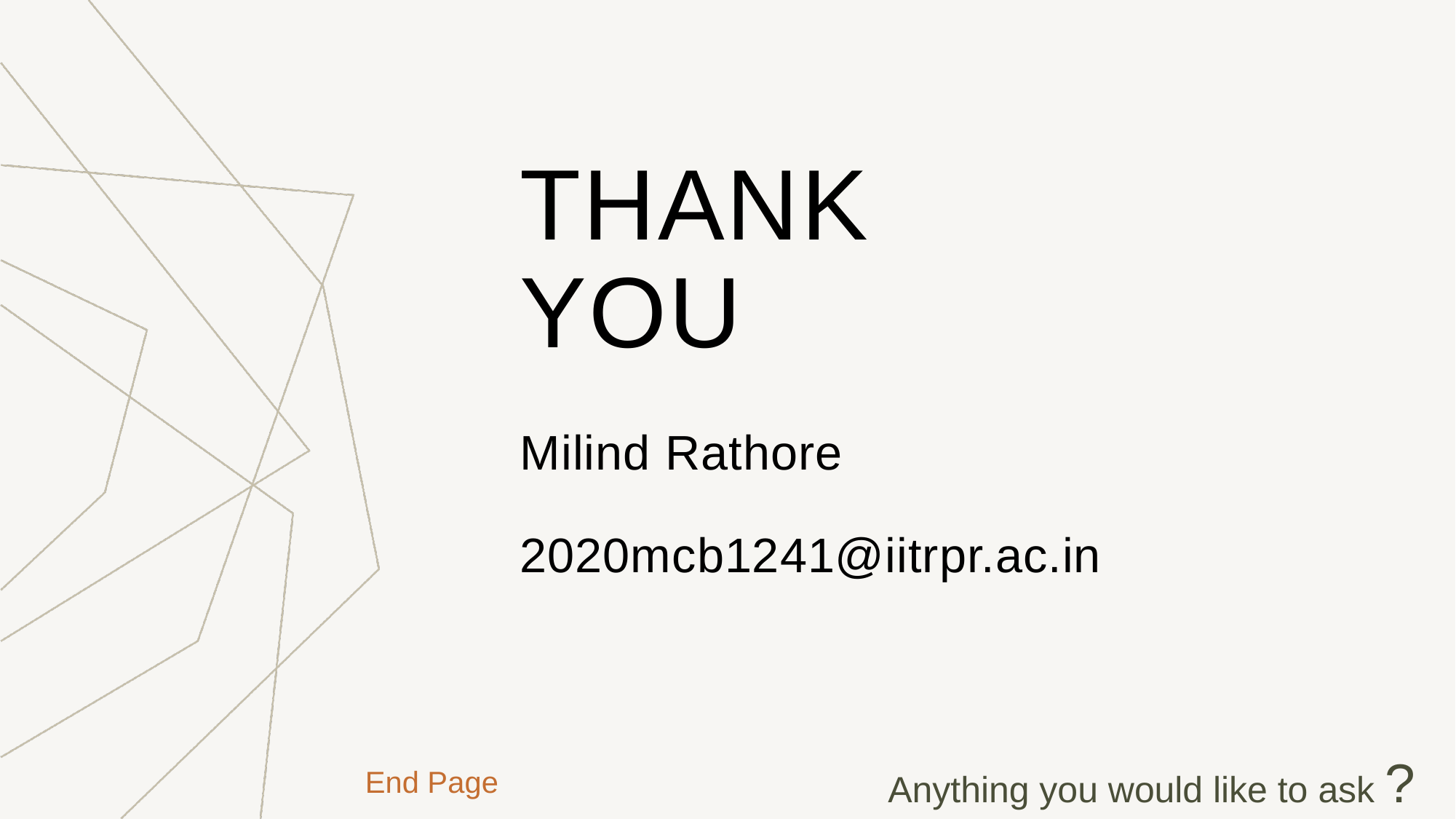

# THANK YOU
Milind Rathore
2020mcb1241@iitrpr.ac.in
End Page
Anything you would like to ask ?